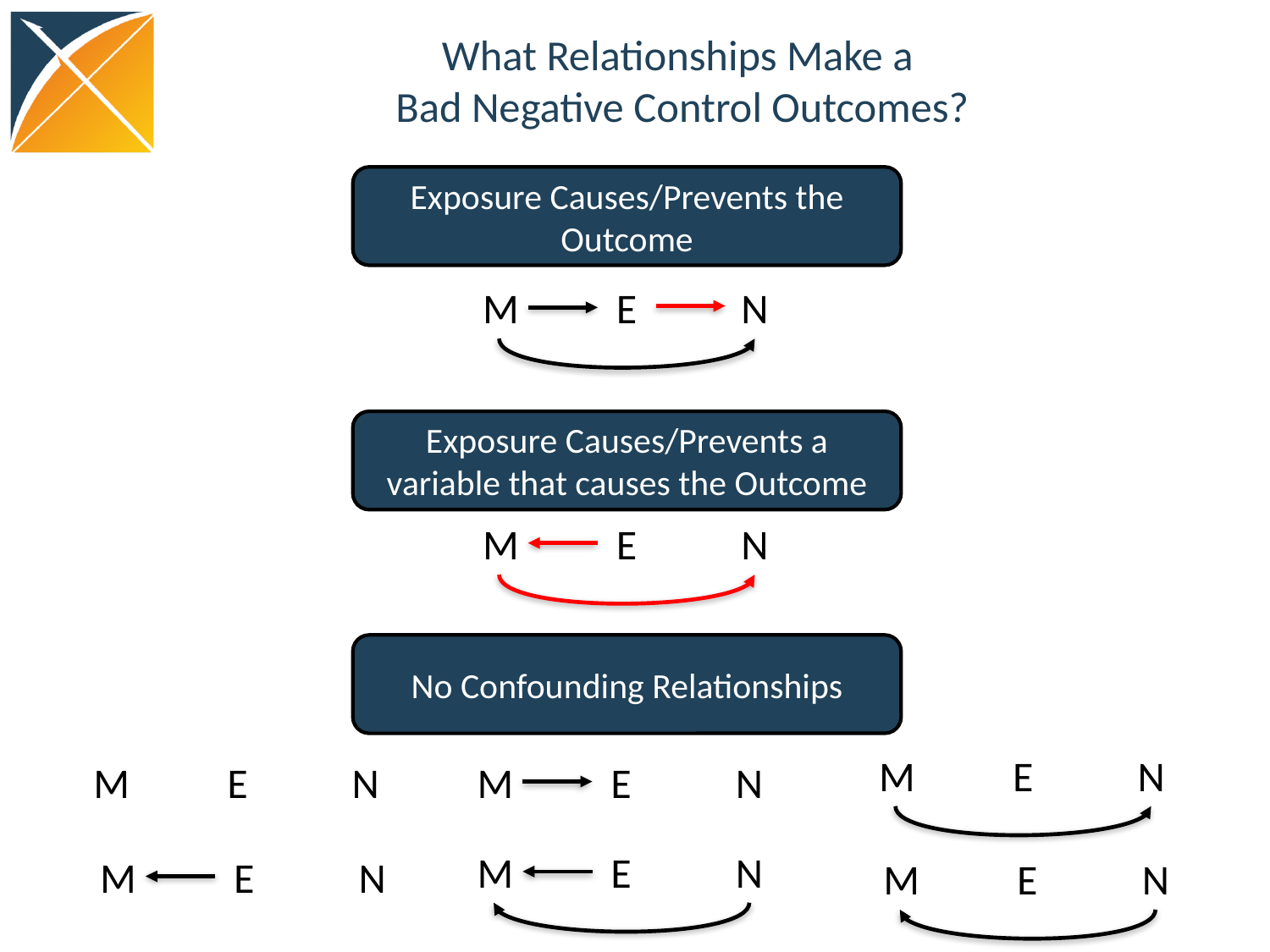

# What Relationships Make a Bad Negative Control Outcomes?
Exposure Causes/Prevents the Outcome
E
N
M
Exposure Causes/Prevents a variable that causes the Outcome
E
N
M
No Confounding Relationships
E
N
M
E
N
M
E
N
M
E
N
M

E
N
M
E
N
M
21